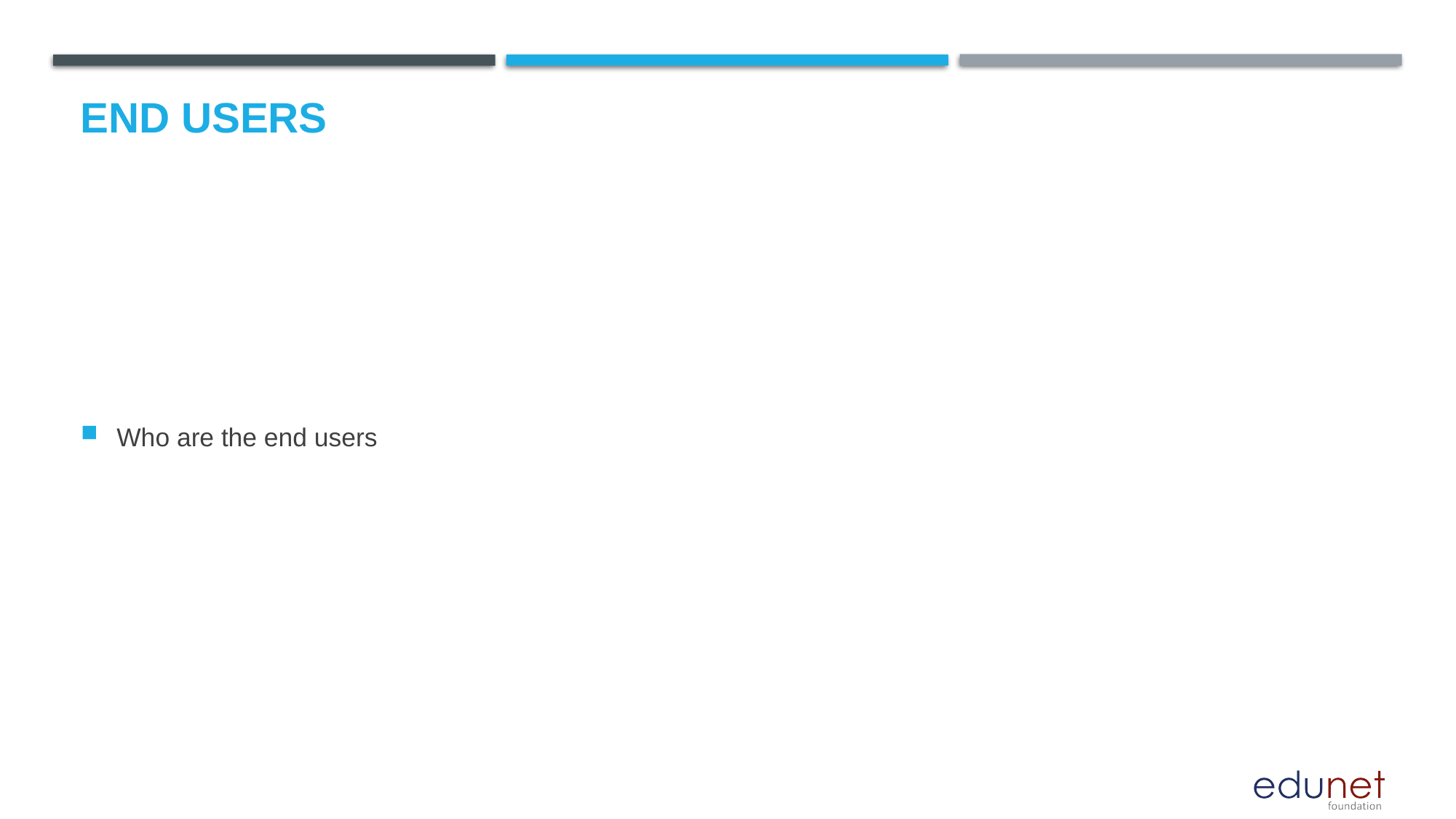

# End users
Who are the end users